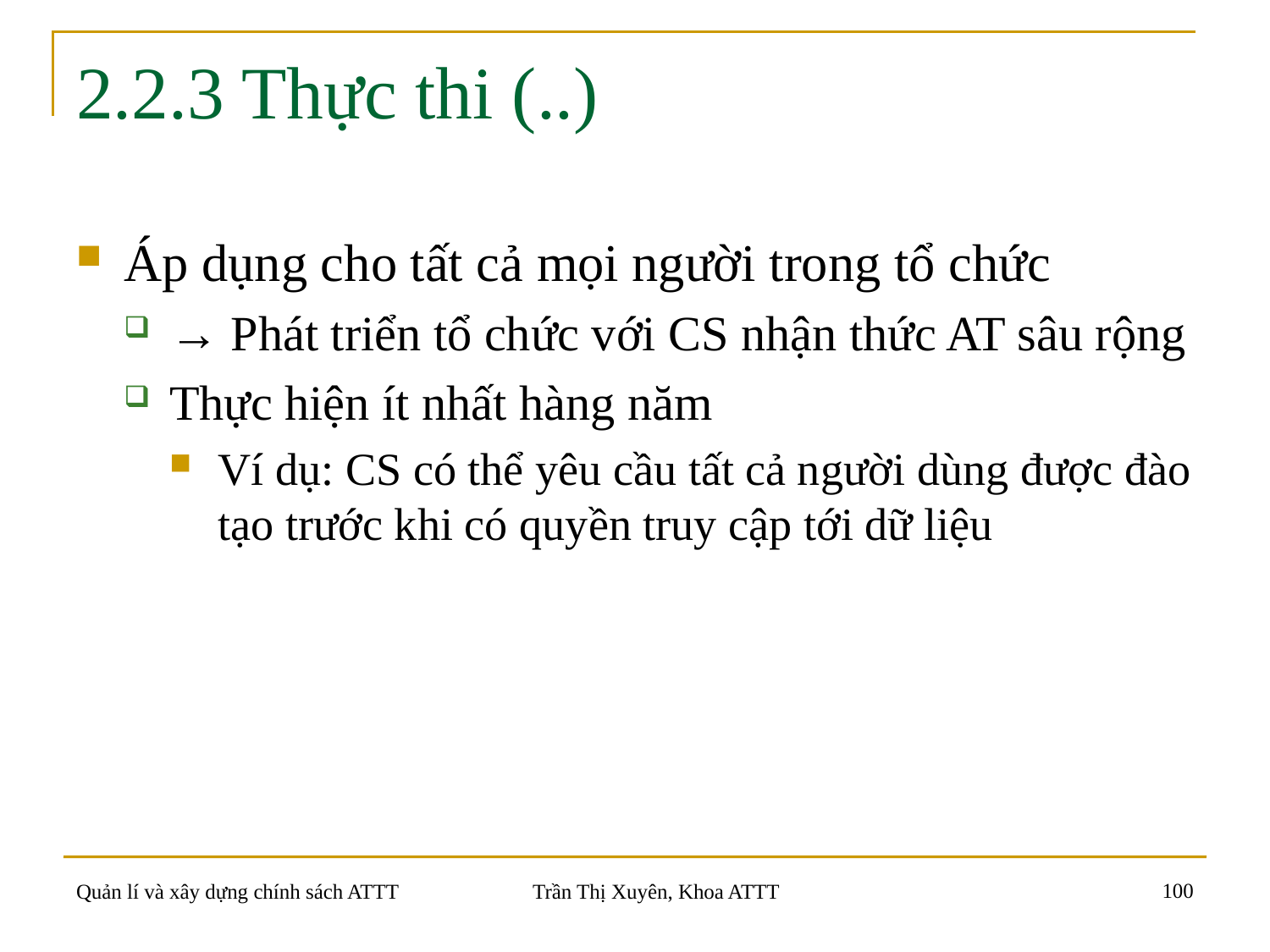

# 2.2.3 Thực thi (..)
Áp dụng cho tất cả mọi người trong tổ chức
→ Phát triển tổ chức với CS nhận thức AT sâu rộng
Thực hiện ít nhất hàng năm
Ví dụ: CS có thể yêu cầu tất cả người dùng được đào tạo trước khi có quyền truy cập tới dữ liệu
100
Quản lí và xây dựng chính sách ATTT
Trần Thị Xuyên, Khoa ATTT